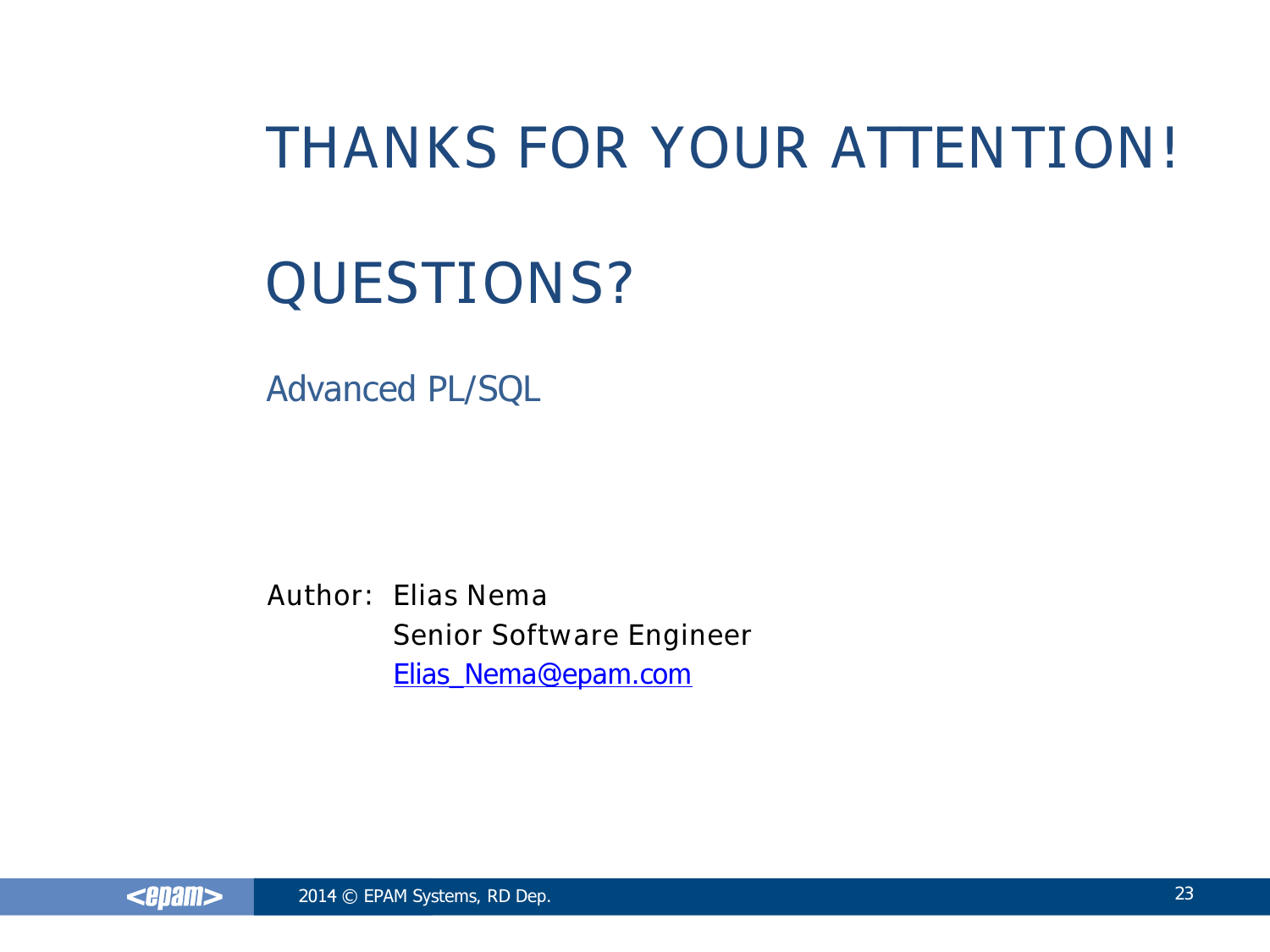

Advanced PL/SQL
Elias Nema
Senior Software Engineer
Elias_Nema@epam.com
23
2014 © EPAM Systems, RD Dep.